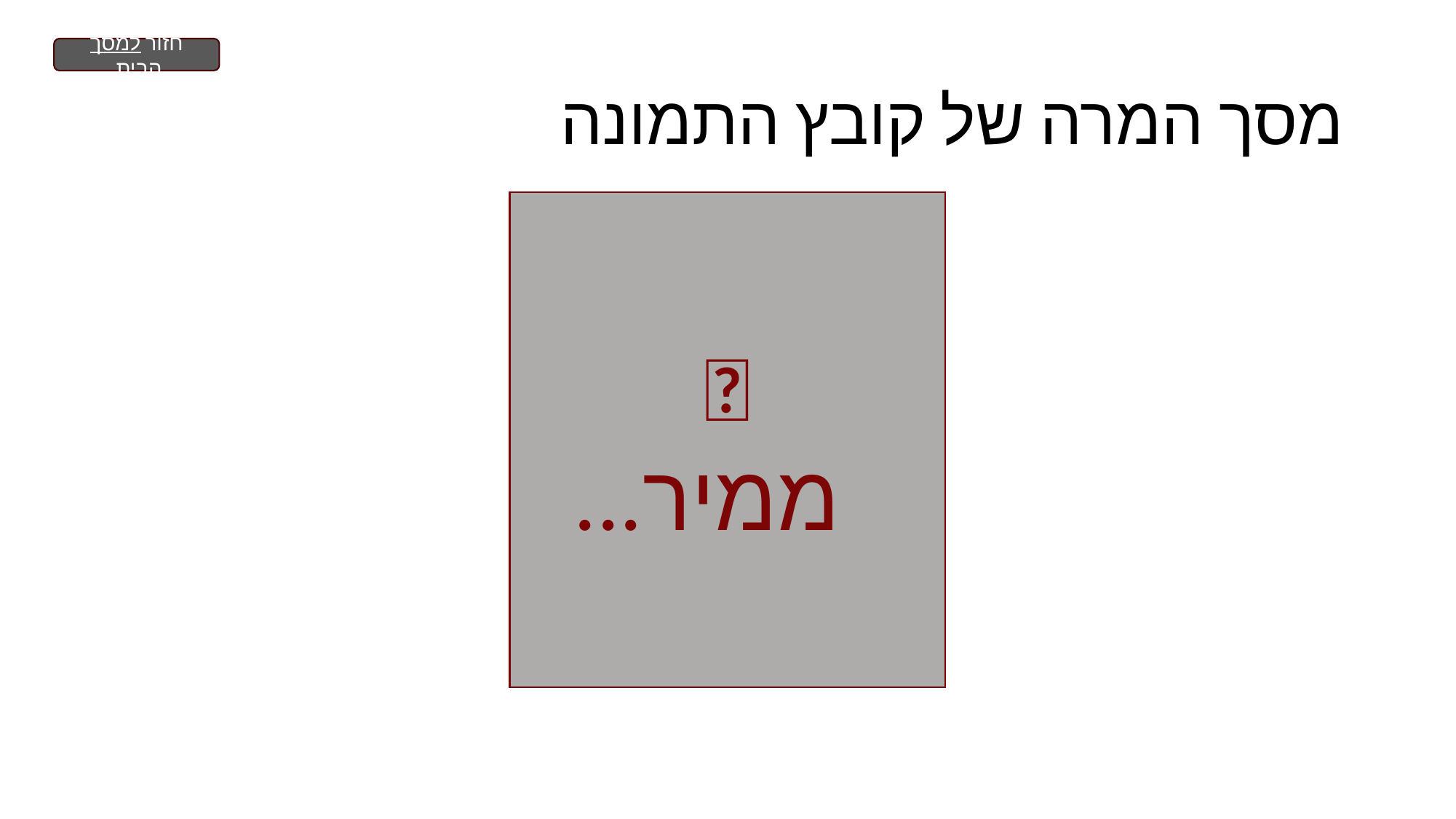

חזור למסך הבית
מסך המרה של קובץ התמונה
👌
  ממיר...